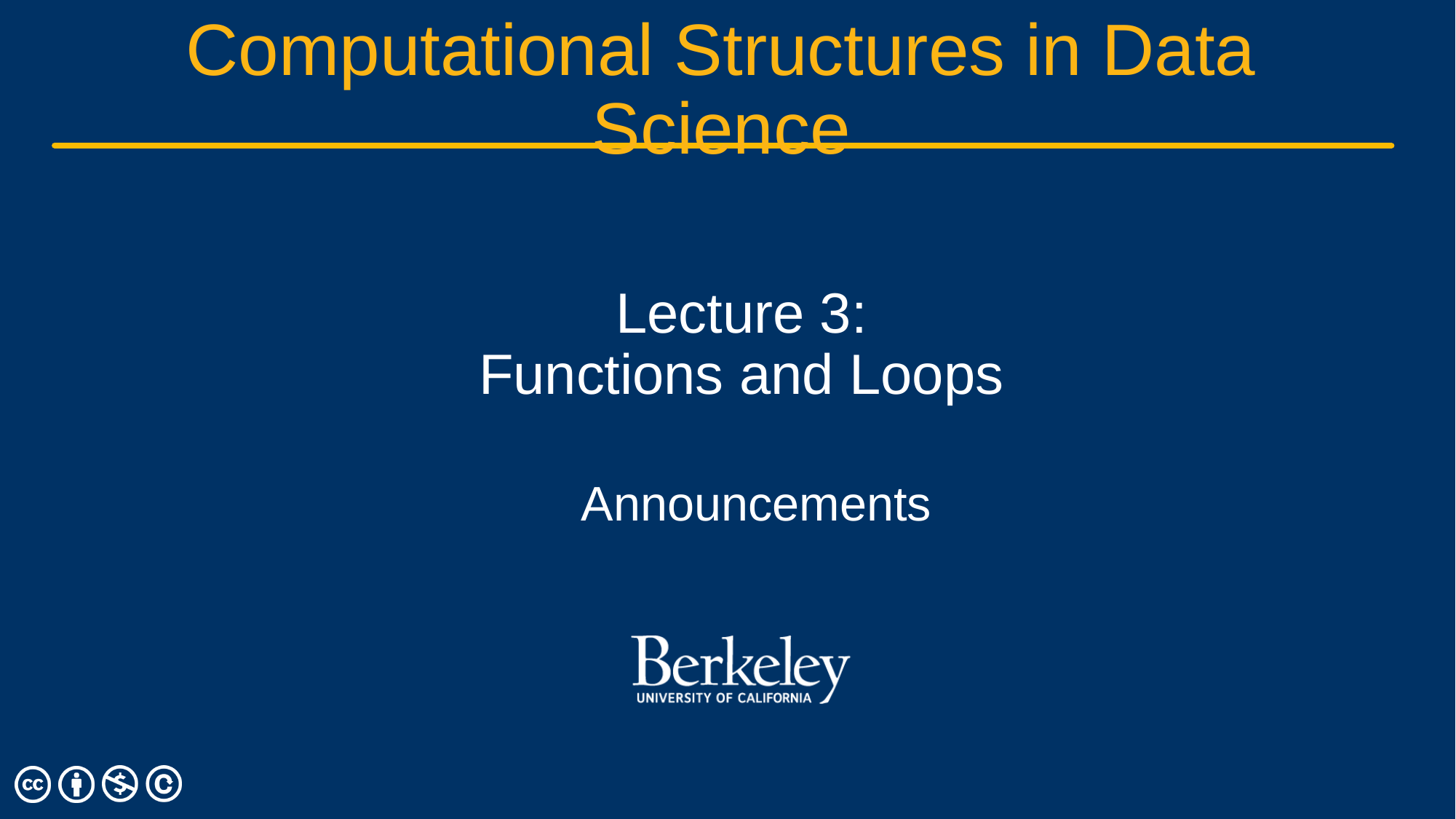

# Lecture 3: Functions and Loops
Announcements